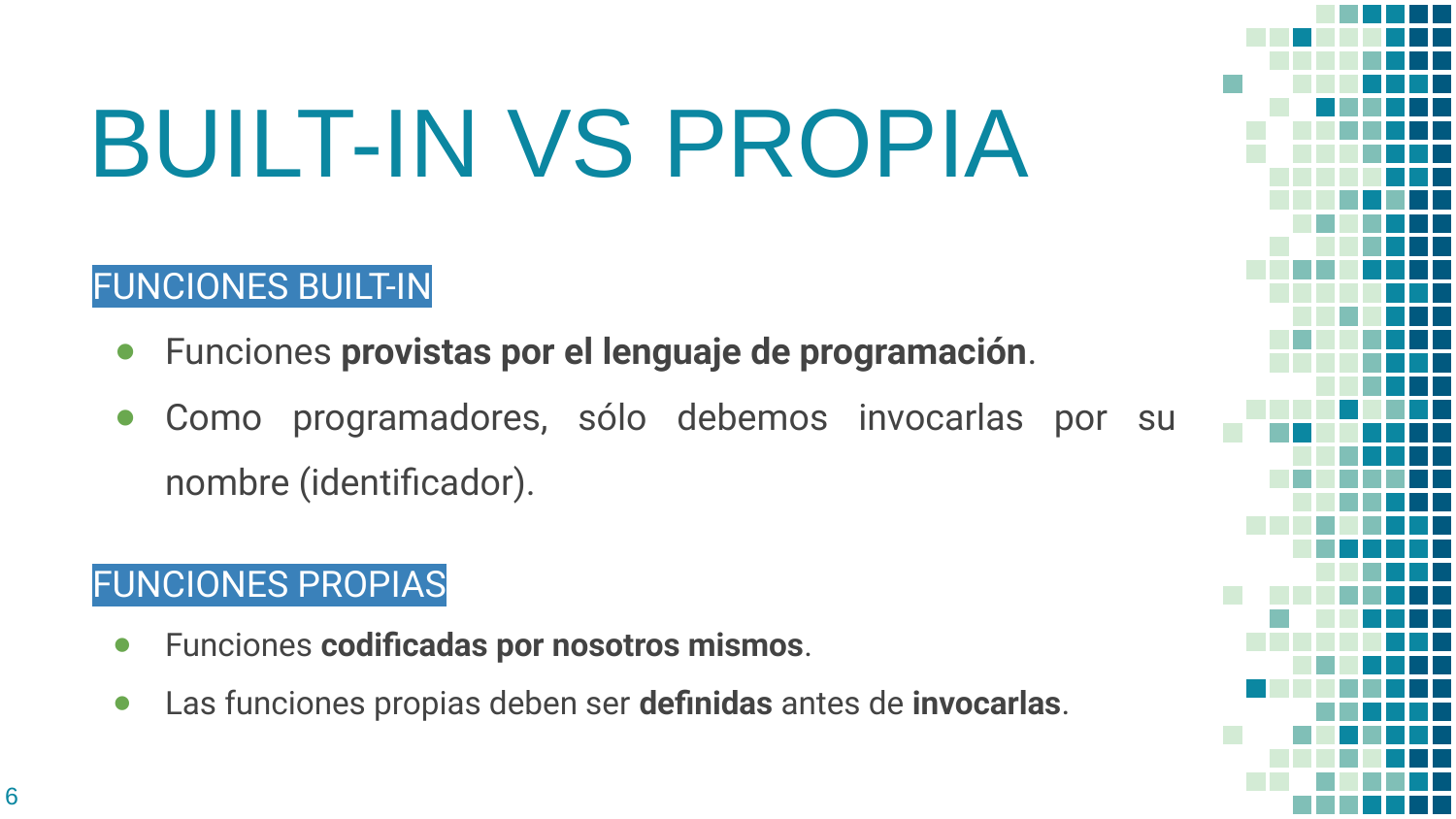

# BUILT-IN VS PROPIA
FUNCIONES BUILT-IN
Funciones provistas por el lenguaje de programación.
Como programadores, sólo debemos invocarlas por su nombre (identificador).

FUNCIONES PROPIAS
Funciones codificadas por nosotros mismos.
Las funciones propias deben ser definidas antes de invocarlas.
6